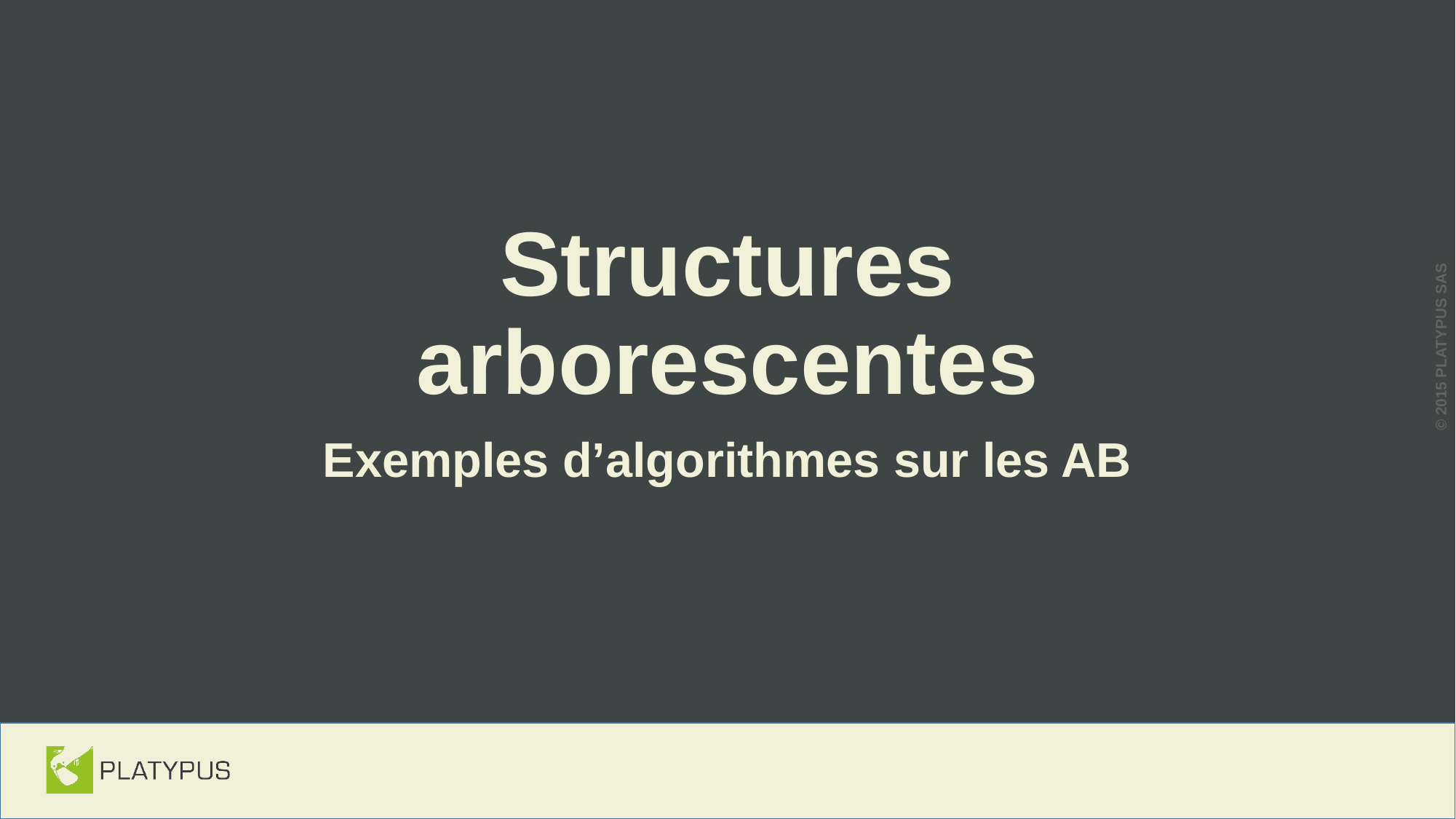

# Structures arborescentes
Exemples d’algorithmes sur les AB